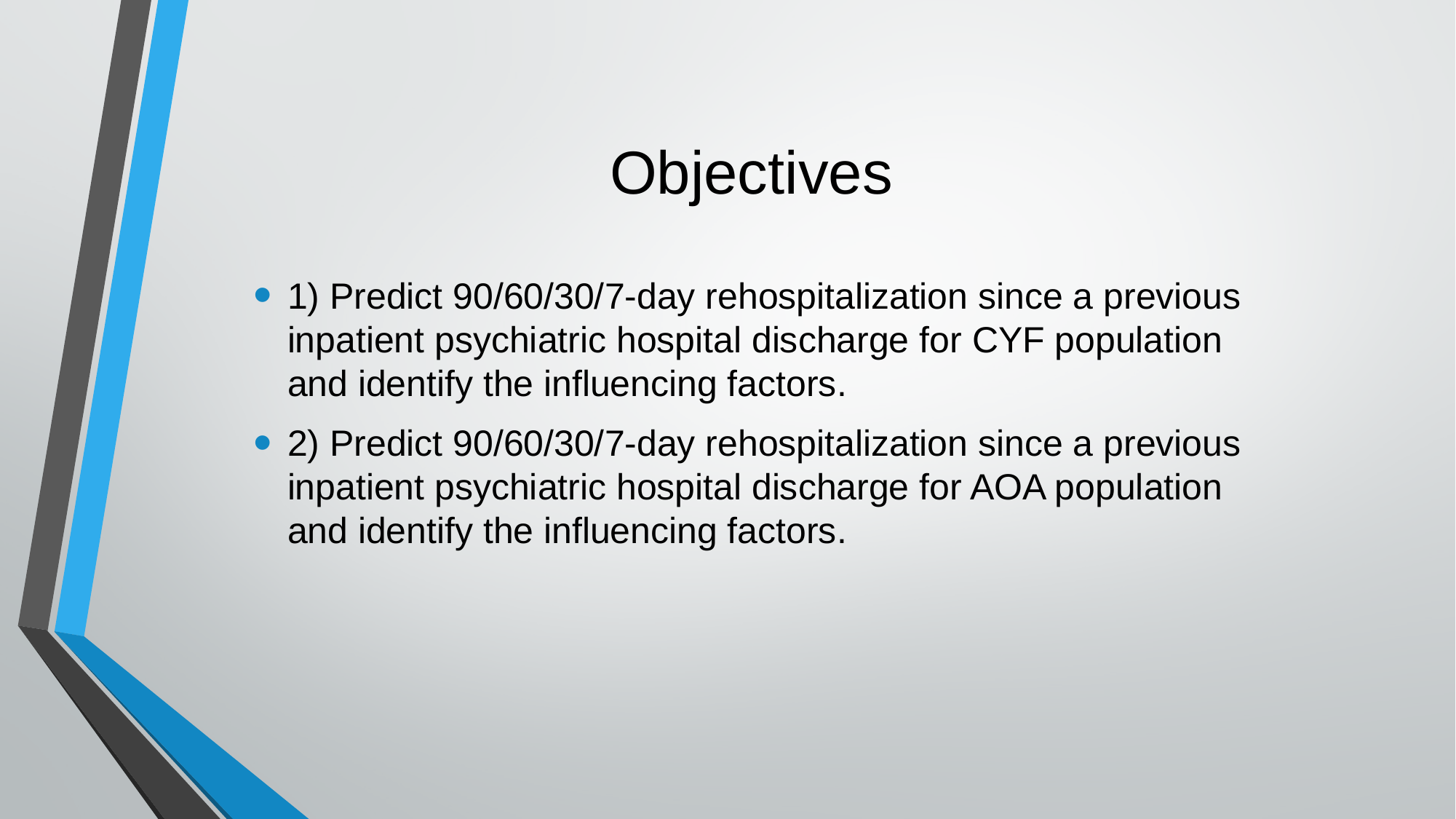

# Objectives
1) Predict 90/60/30/7-day rehospitalization since a previous inpatient psychiatric hospital discharge for CYF population and identify the influencing factors.
2) Predict 90/60/30/7-day rehospitalization since a previous inpatient psychiatric hospital discharge for AOA population and identify the influencing factors.